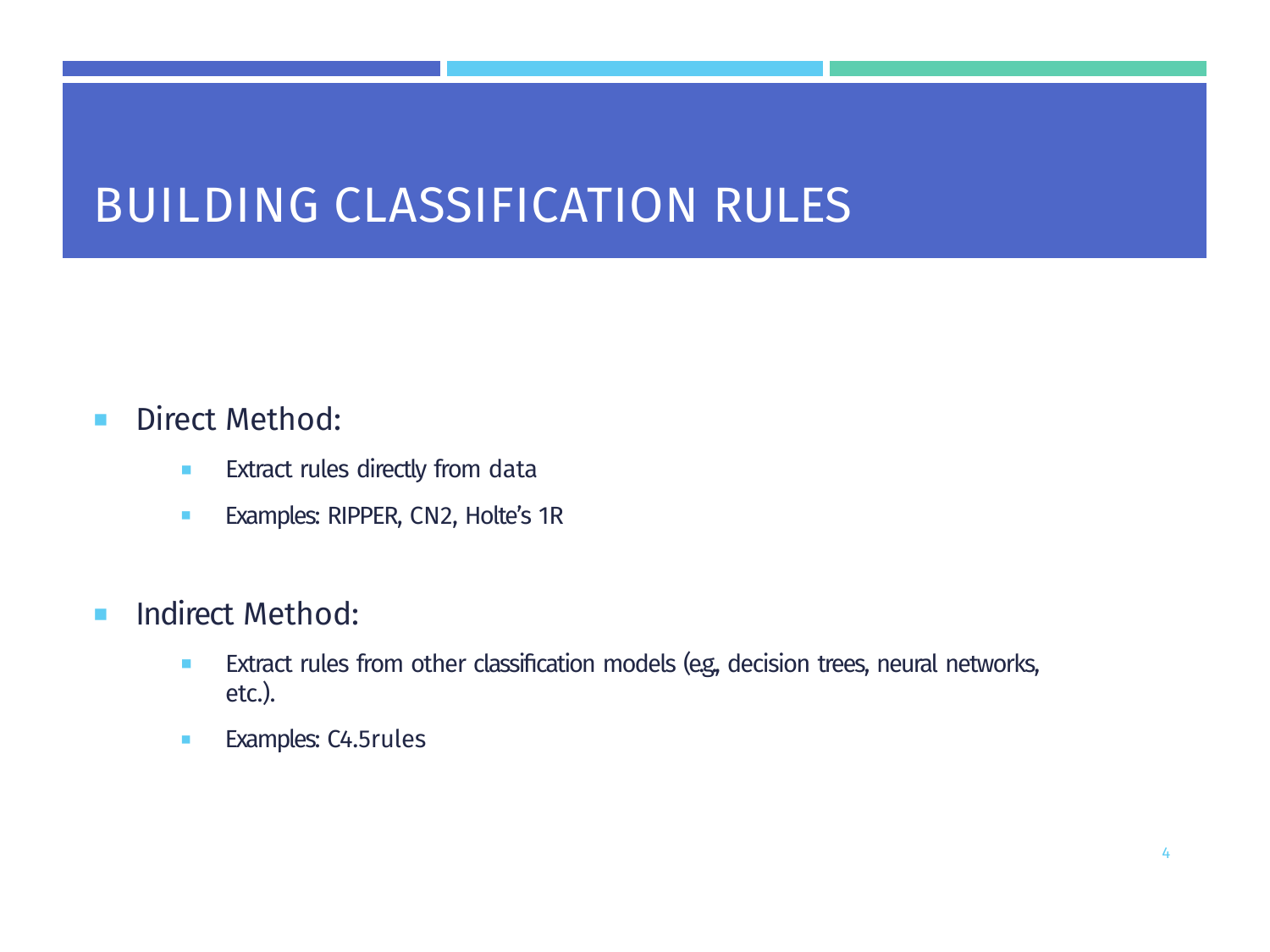

|  |  |  |
| --- | --- | --- |
| BUILDING CLASSIFICATION RULES |  |  |
Direct Method:
Extract rules directly from data
Examples: RIPPER, CN2, Holte’s 1R

Indirect Method:
Extract rules from other classification models (e.g., decision trees, neural networks, etc.).
Examples: C4.5rules
4